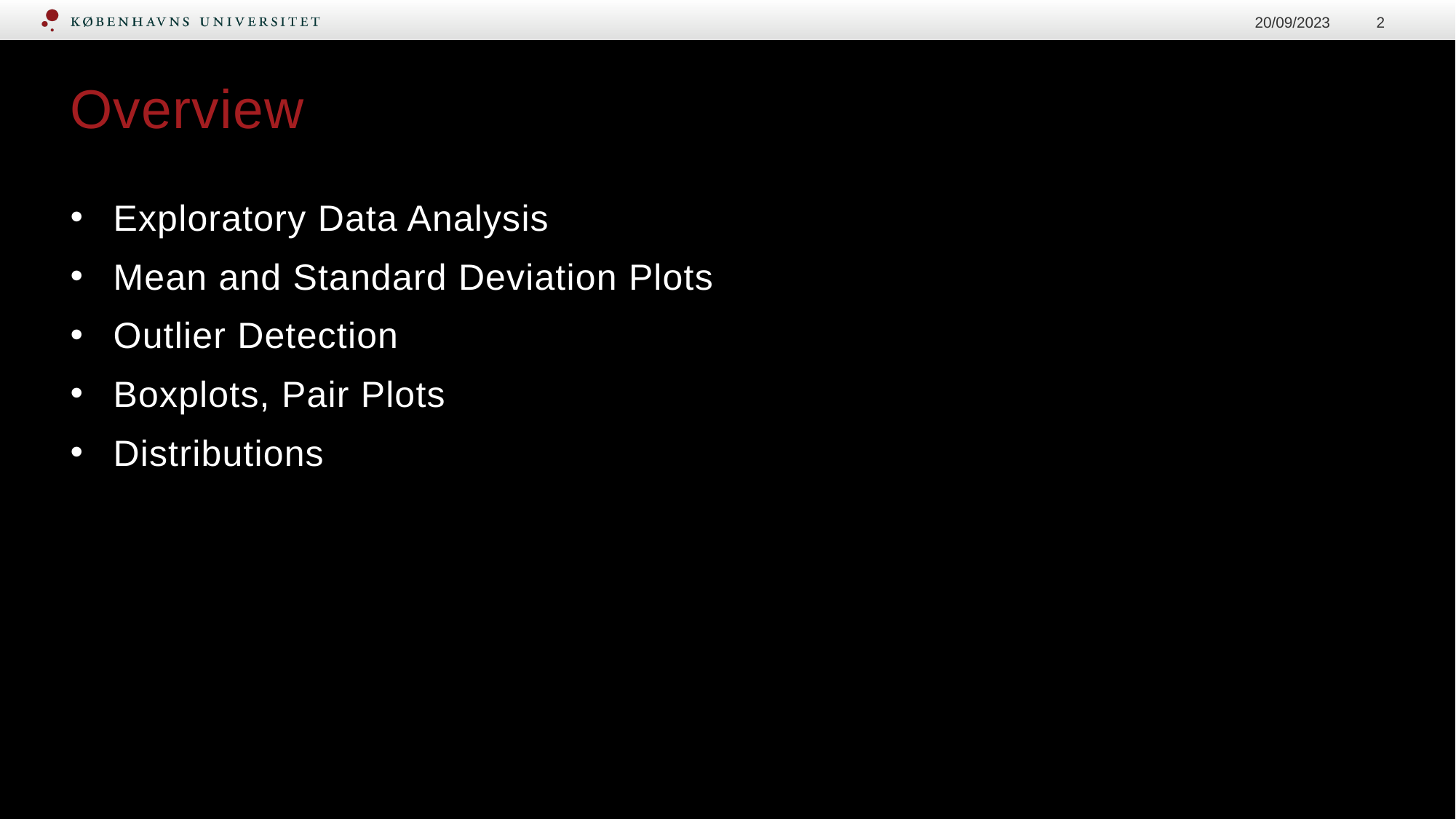

20/09/2023
2
# Overview
Exploratory Data Analysis
Mean and Standard Deviation Plots
Outlier Detection
Boxplots, Pair Plots
Distributions